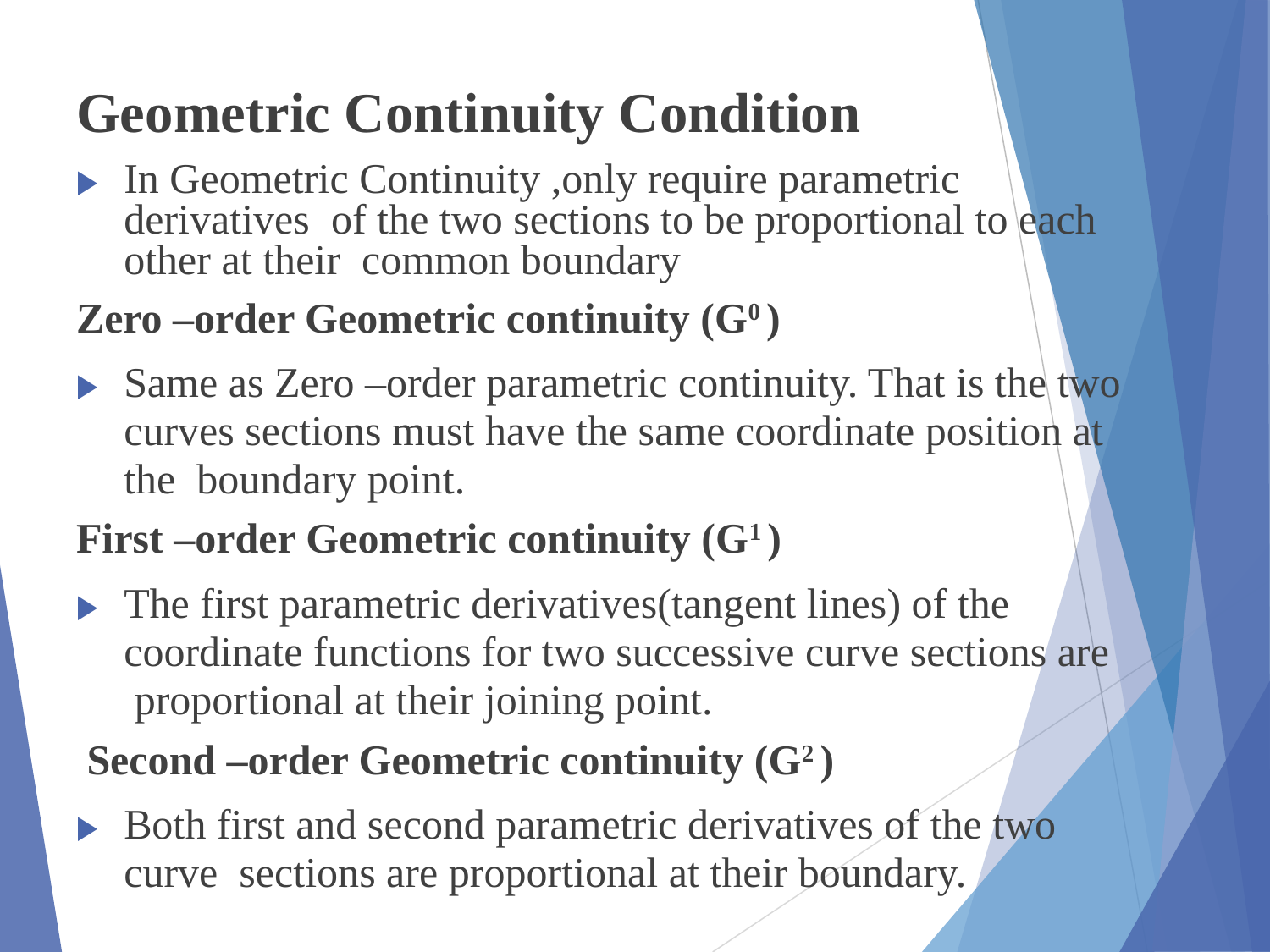

# Geometric Continuity Condition
▶	In Geometric Continuity ,only require parametric derivatives  of the two sections to be proportional to each other at their  common boundary
Zero –order Geometric continuity (G0 )
▶	Same as Zero –order parametric continuity. That is the two  curves sections must have the same coordinate position at the  boundary point.
First –order Geometric continuity (G1 )
▶	The first parametric derivatives(tangent lines) of the  coordinate functions for two successive curve sections are  proportional at their joining point.
Second –order Geometric continuity (G2 )
▶	Both first and second parametric derivatives of the two curve  sections are proportional at their boundary.